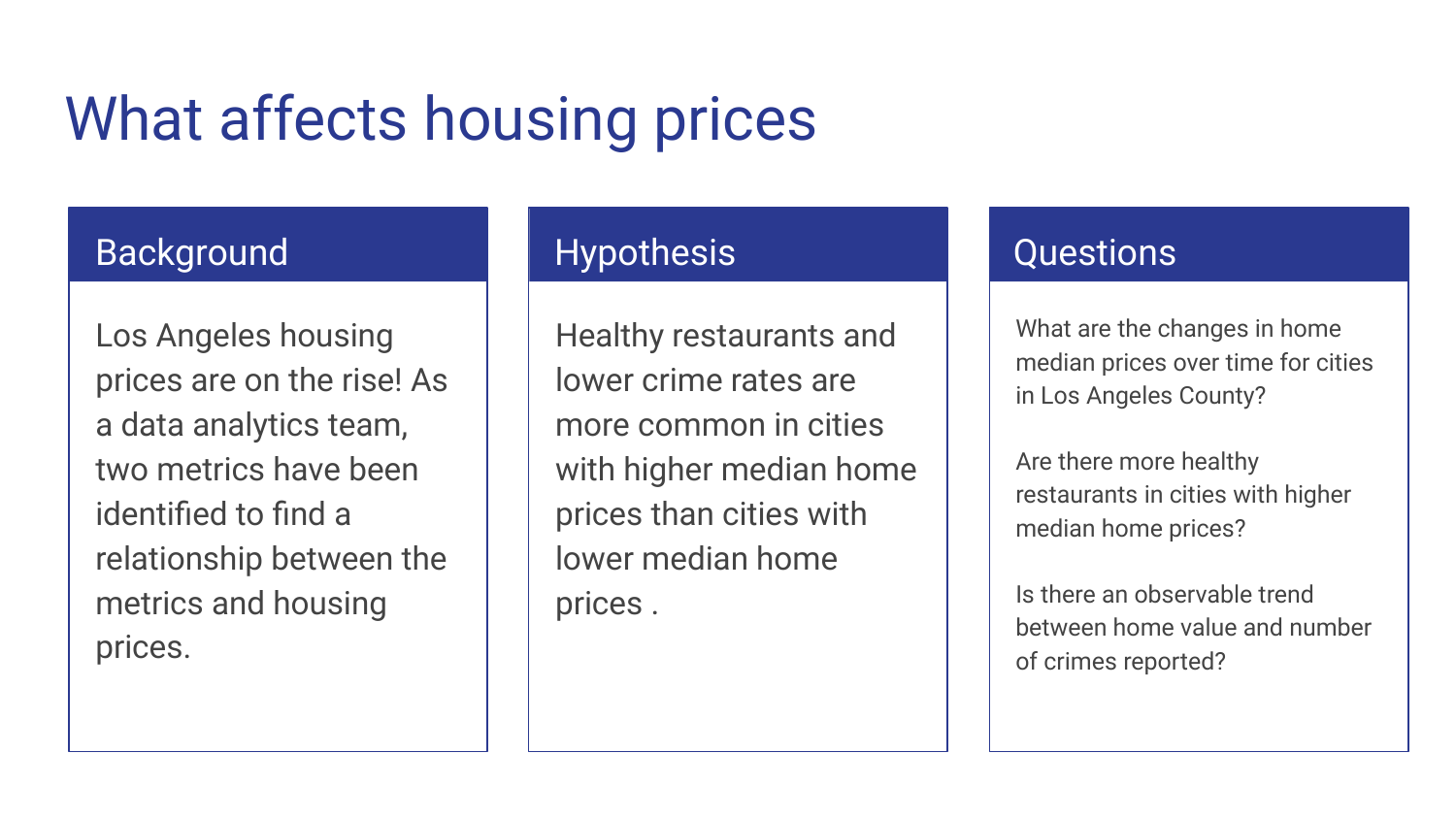

# What affects housing prices

Background

Hypothesis

Questions
Los Angeles housing prices are on the rise! As a data analytics team, two metrics have been identified to find a relationship between the metrics and housing prices.

Healthy restaurants and lower crime rates are more common in cities with higher median home prices than cities with lower median home prices .

What are the changes in home median prices over time for cities in Los Angeles County?
Are there more healthy restaurants in cities with higher median home prices?
Is there an observable trend between home value and number of crimes reported?